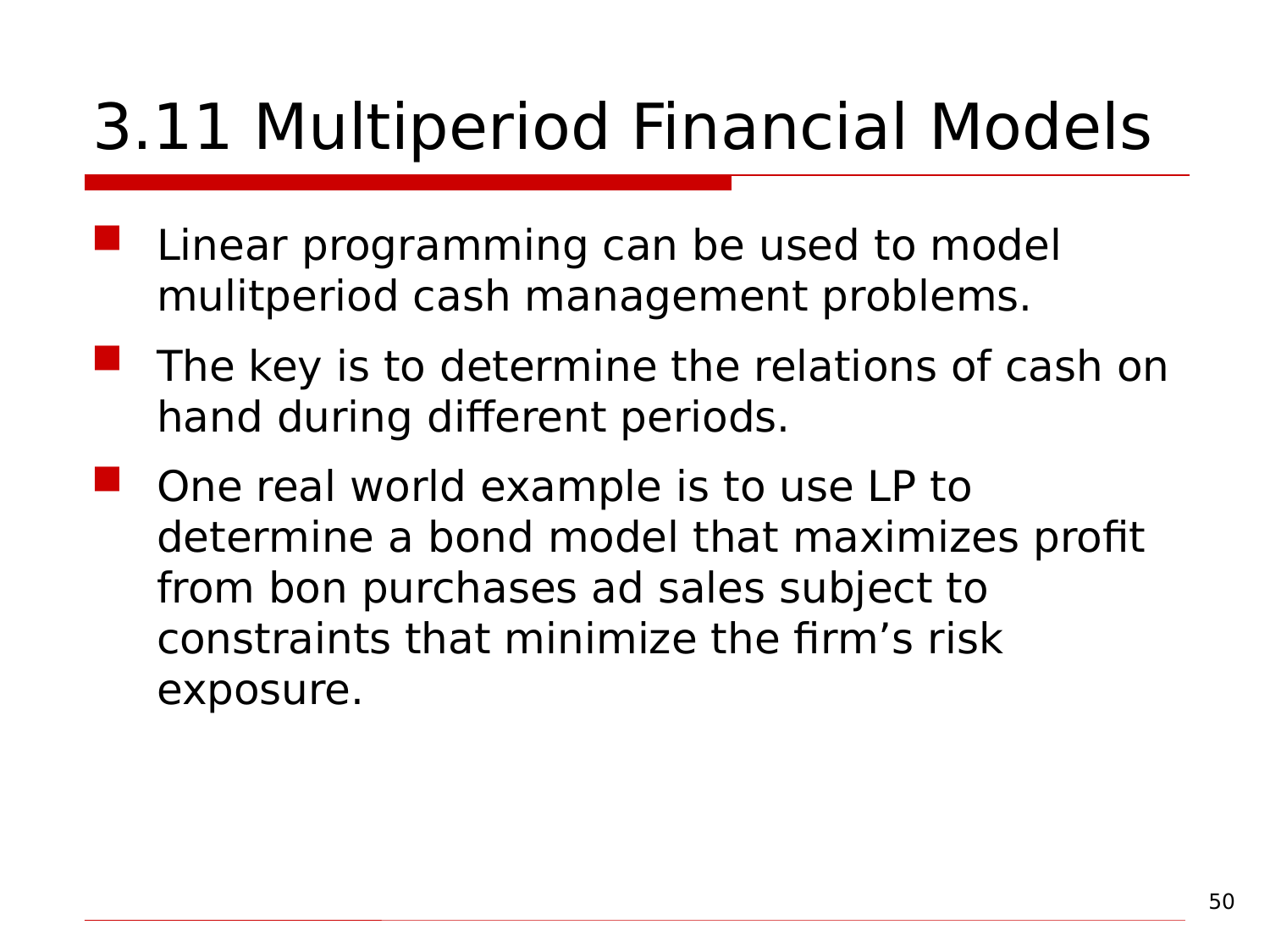

# 3.11 Multiperiod Financial Models
Linear programming can be used to model mulitperiod cash management problems.
The key is to determine the relations of cash on hand during different periods.
One real world example is to use LP to determine a bond model that maximizes profit from bon purchases ad sales subject to constraints that minimize the firm’s risk exposure.